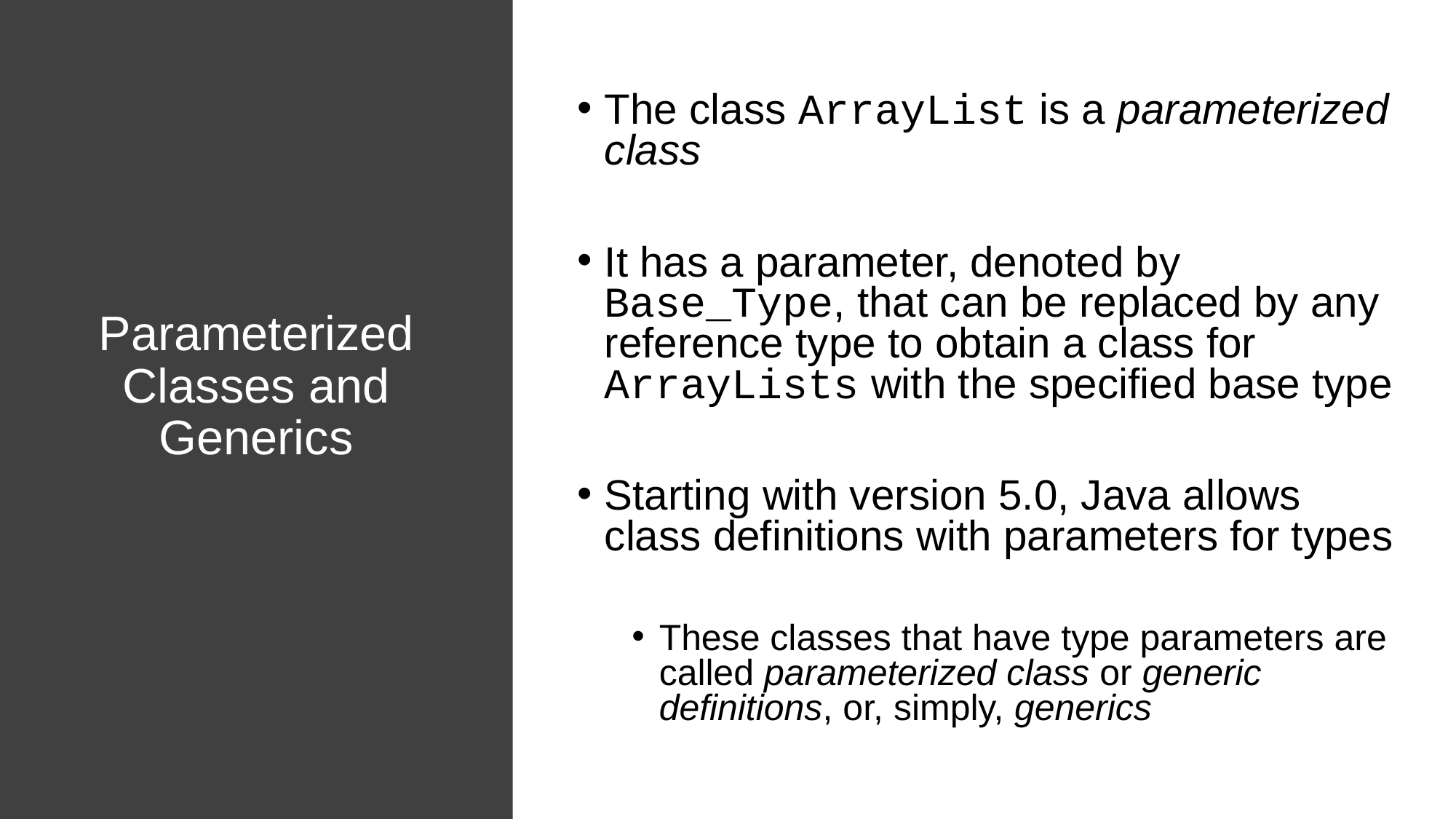

The class ArrayList is a parameterized class

It has a parameter, denoted by Base_Type, that can be replaced by any reference type to obtain a class for ArrayLists with the specified base type

Starting with version 5.0, Java allows class definitions with parameters for types

These classes that have type parameters are called parameterized class or generic definitions, or, simply, generics
# Parameterized Classes and Generics